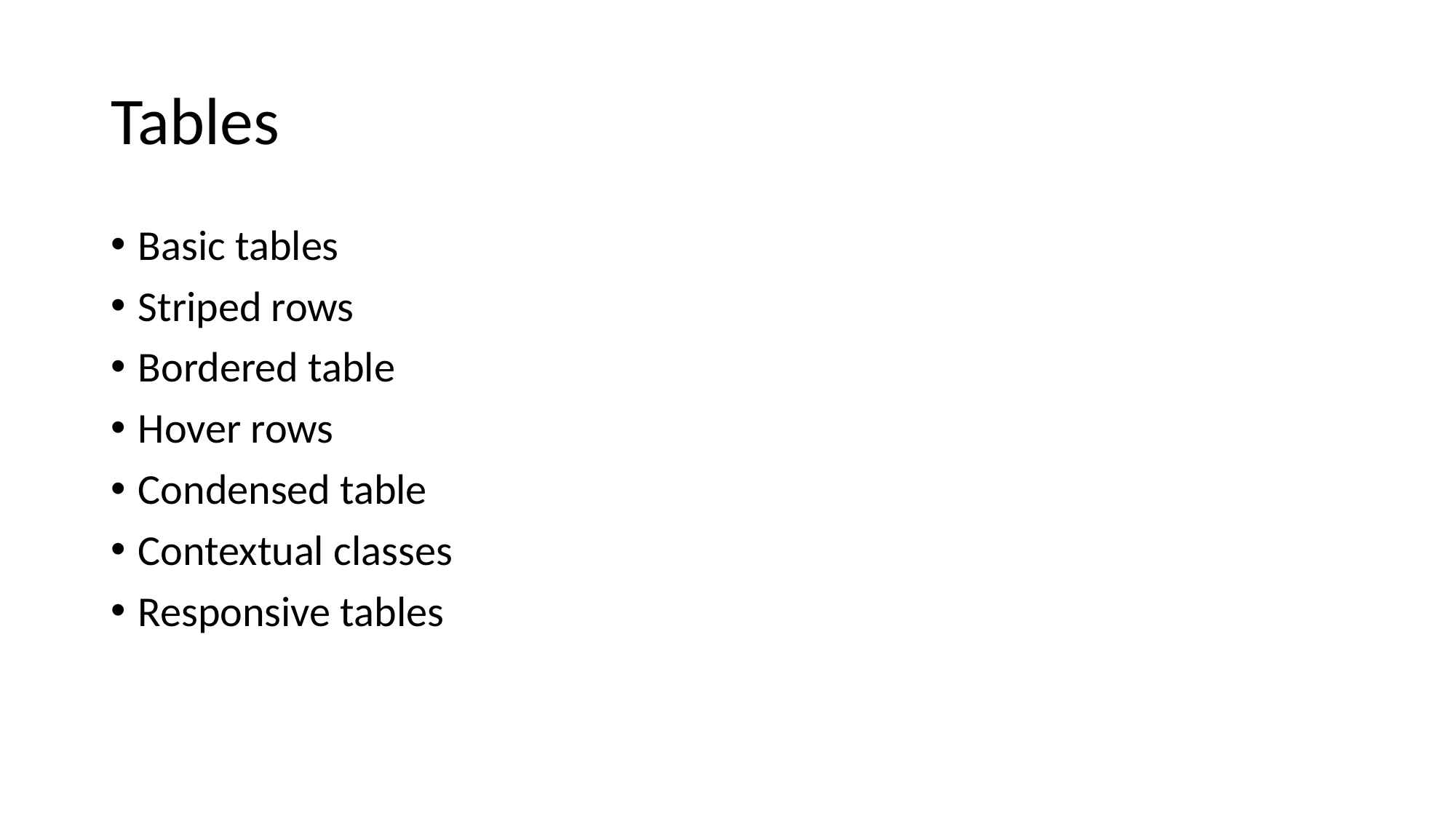

# Tables
Basic tables
Striped rows
Bordered table
Hover rows
Condensed table
Contextual classes
Responsive tables